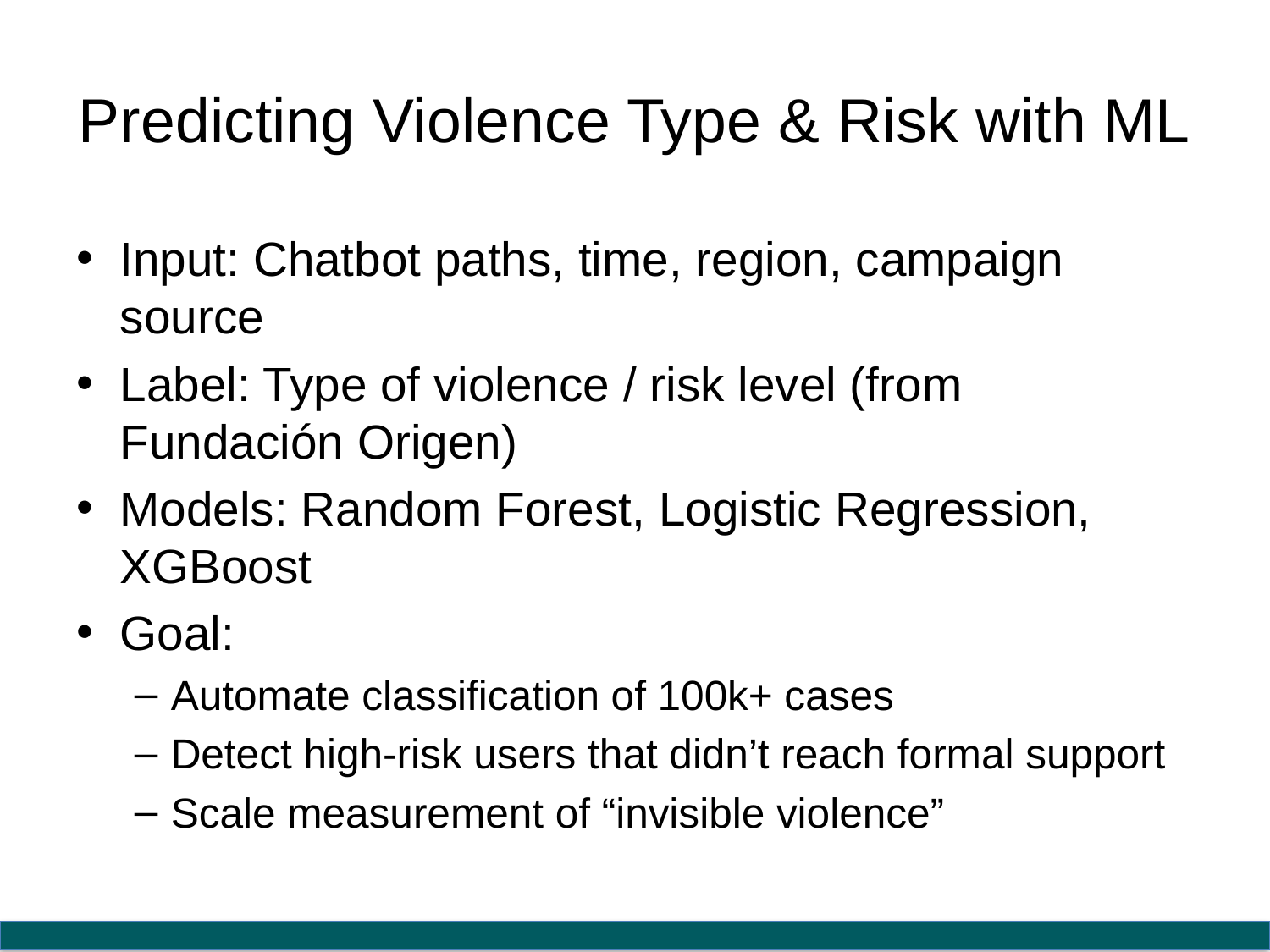

# Predicting Violence Type & Risk with ML
Input: Chatbot paths, time, region, campaign source
Label: Type of violence / risk level (from Fundación Origen)
Models: Random Forest, Logistic Regression, XGBoost
Goal:
Automate classification of 100k+ cases
Detect high-risk users that didn’t reach formal support
Scale measurement of “invisible violence”